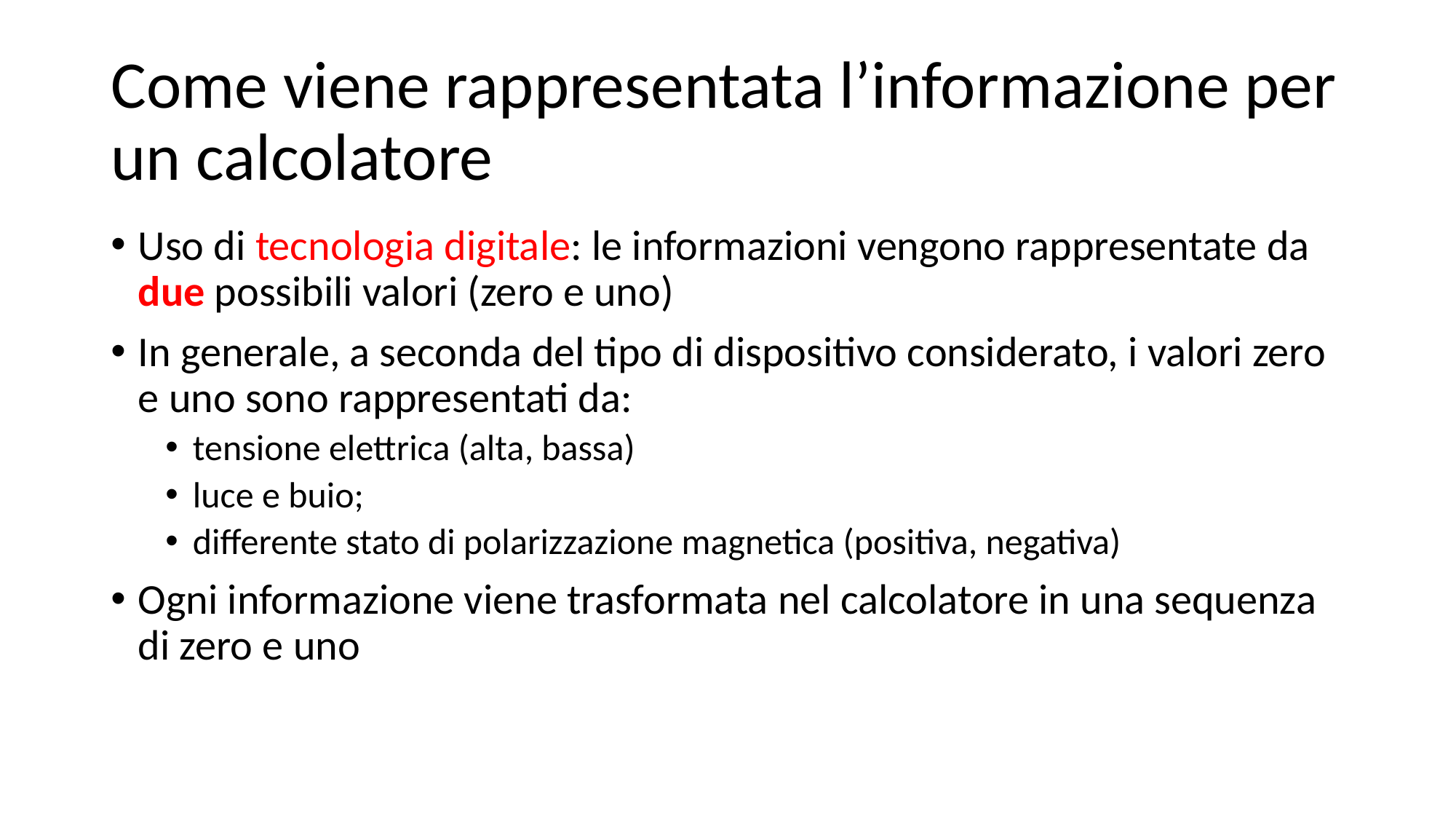

# Come viene rappresentata l’informazione per un calcolatore
Uso di tecnologia digitale: le informazioni vengono rappresentate da due possibili valori (zero e uno)
In generale, a seconda del tipo di dispositivo considerato, i valori zero e uno sono rappresentati da:
tensione elettrica (alta, bassa)
luce e buio;
differente stato di polarizzazione magnetica (positiva, negativa)
Ogni informazione viene trasformata nel calcolatore in una sequenza di zero e uno